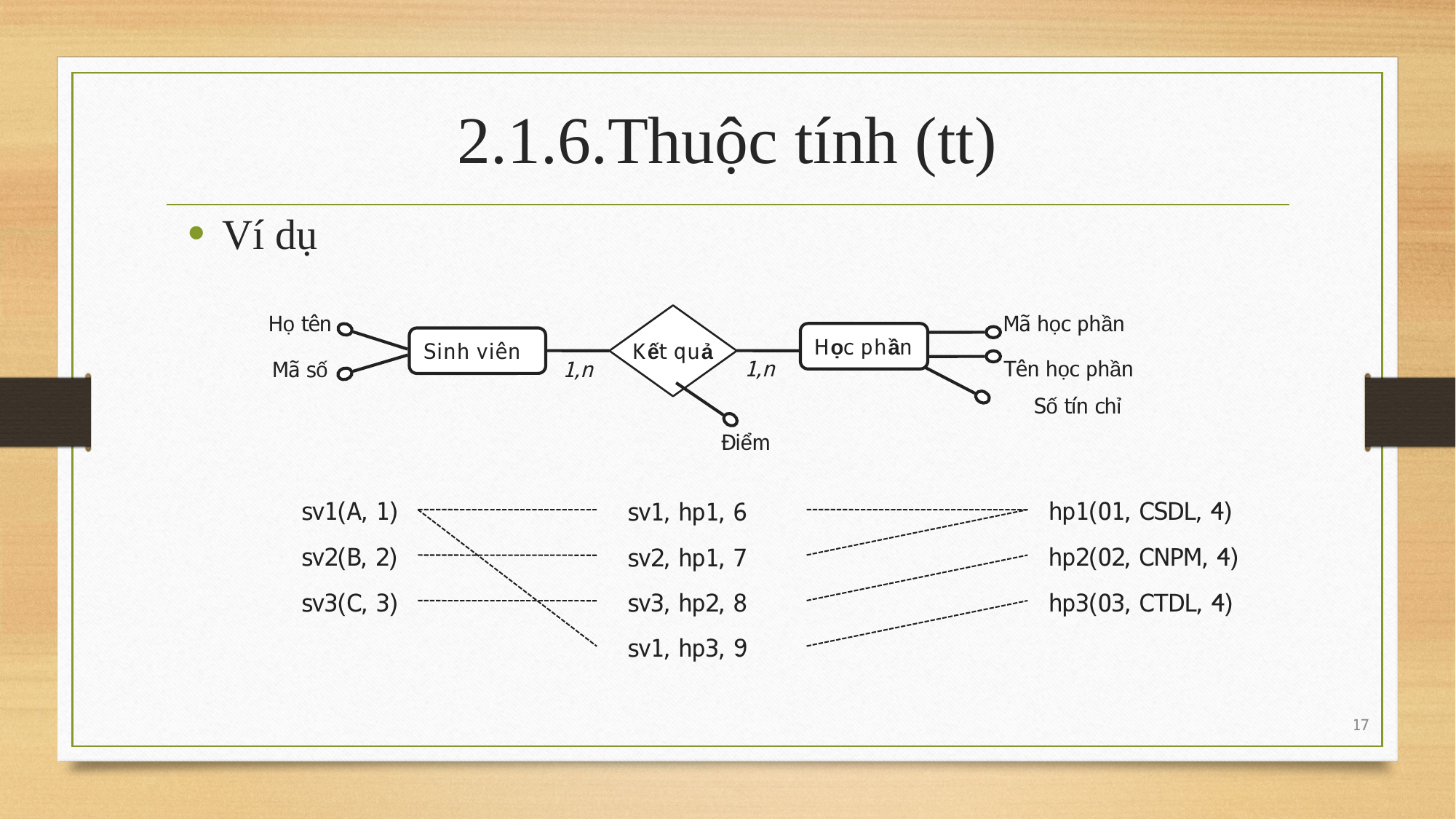

# 2.1.6.Thuộc tính (tt)
Ví dụ
Họ tên

Kết quả

Học phần

Sinh viên
1,n
1,n
Mã học phần

Tên học phần
Mã số

Số tín chỉ

Điểm
sv1(A, 1)
hp1(01, CSDL, 4)
sv1, hp1, 6
sv2(B, 2)
hp2(02, CNPM, 4)
sv2, hp1, 7
sv3(C, 3)
hp3(03, CTDL, 4)
sv3, hp2, 8
sv1, hp3, 9
17